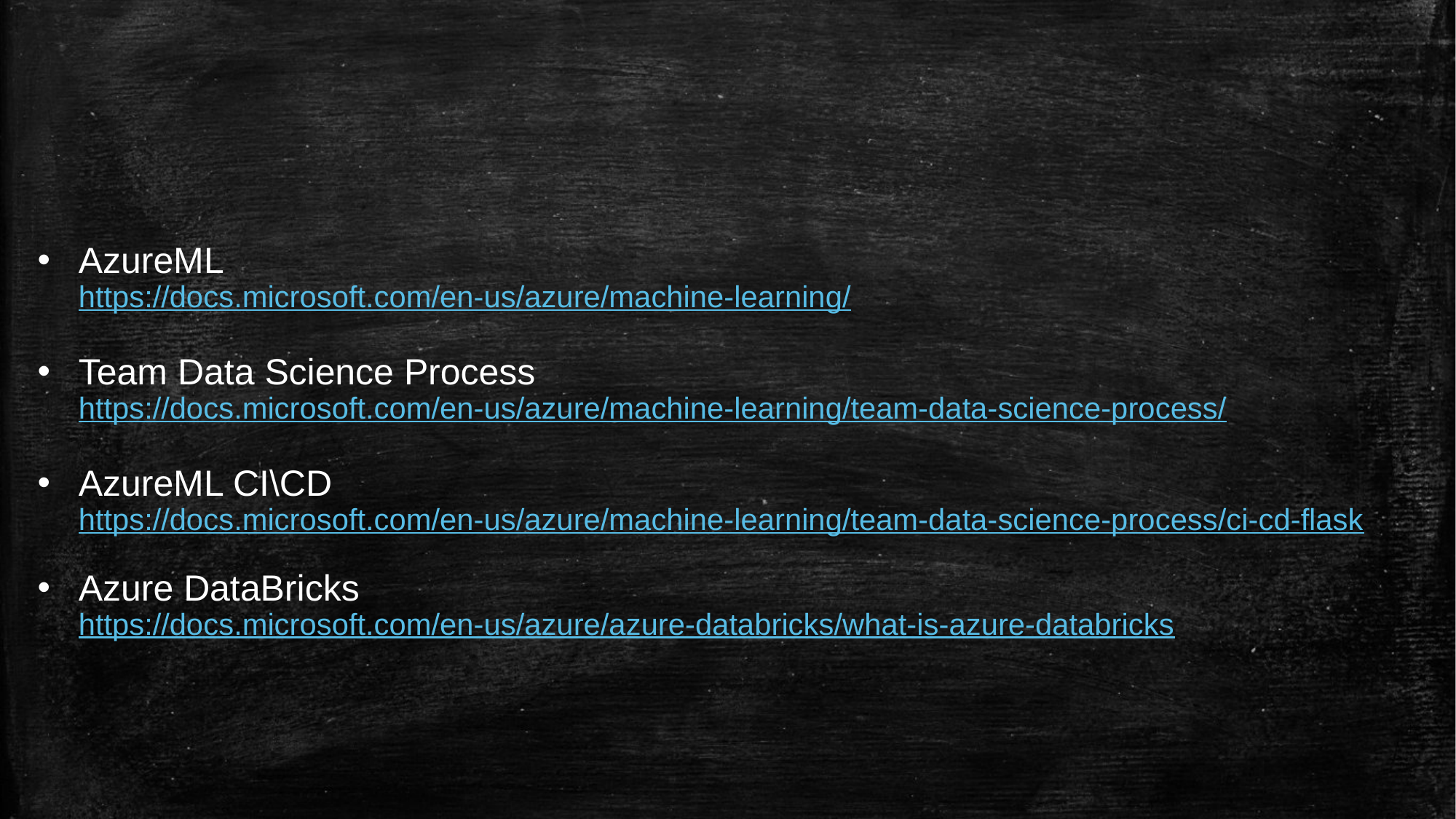

AzureML
https://docs.microsoft.com/en-us/azure/machine-learning/

Team Data Science Process
https://docs.microsoft.com/en-us/azure/machine-learning/team-data-science-process/

AzureML CI\CD
https://docs.microsoft.com/en-us/azure/machine-learning/team-data-science-process/ci-cd-flask

Azure DataBricks
https://docs.microsoft.com/en-us/azure/azure-databricks/what-is-azure-databricks